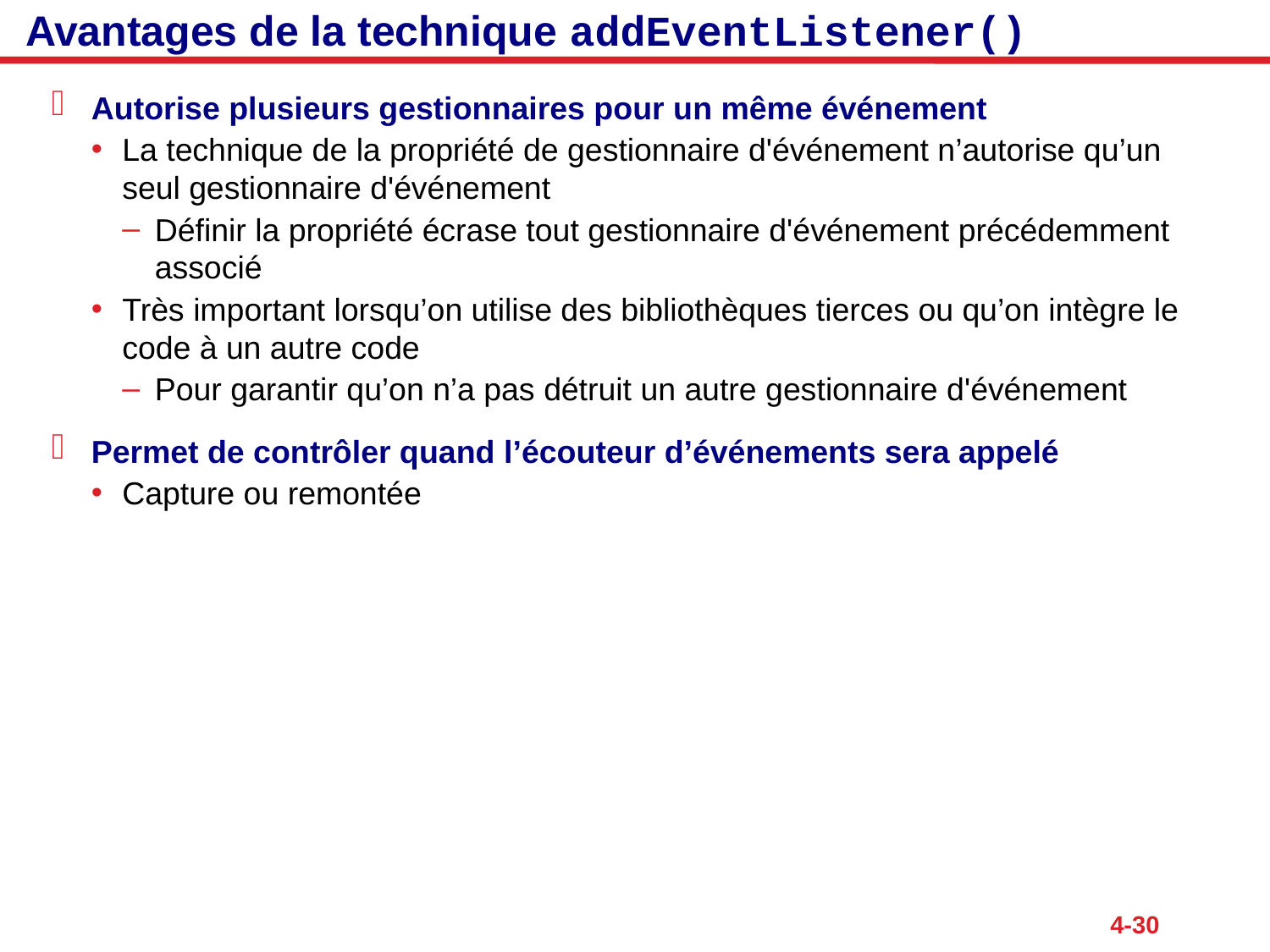

# Avantages de la technique addEventListener()
Autorise plusieurs gestionnaires pour un même événement
La technique de la propriété de gestionnaire d'événement n’autorise qu’un seul gestionnaire d'événement
Définir la propriété écrase tout gestionnaire d'événement précédemment associé
Très important lorsqu’on utilise des bibliothèques tierces ou qu’on intègre le code à un autre code
Pour garantir qu’on n’a pas détruit un autre gestionnaire d'événement
Permet de contrôler quand l’écouteur d’événements sera appelé
Capture ou remontée